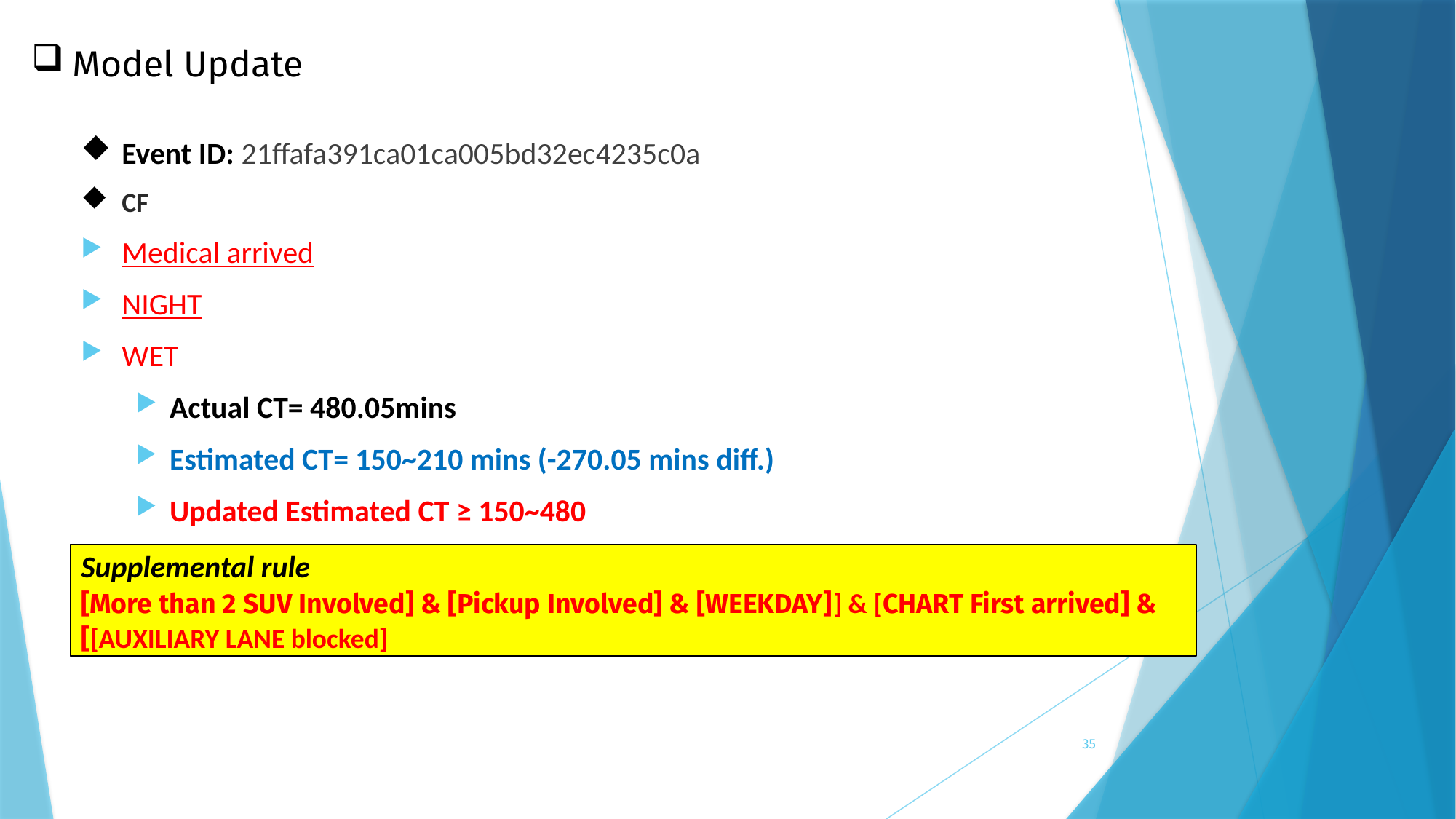

Model Update
Event ID: 21ffafa391ca01ca005bd32ec4235c0a
CF
Medical arrived
NIGHT
WET
Actual CT= 480.05mins
Estimated CT= 150~210 mins (-270.05 mins diff.)
Updated Estimated CT ≥ 150~480
Supplemental rule
[More than 2 SUV Involved] & [Pickup Involved] & [WEEKDAY]] & [CHART First arrived] & [[AUXILIARY LANE blocked]
35